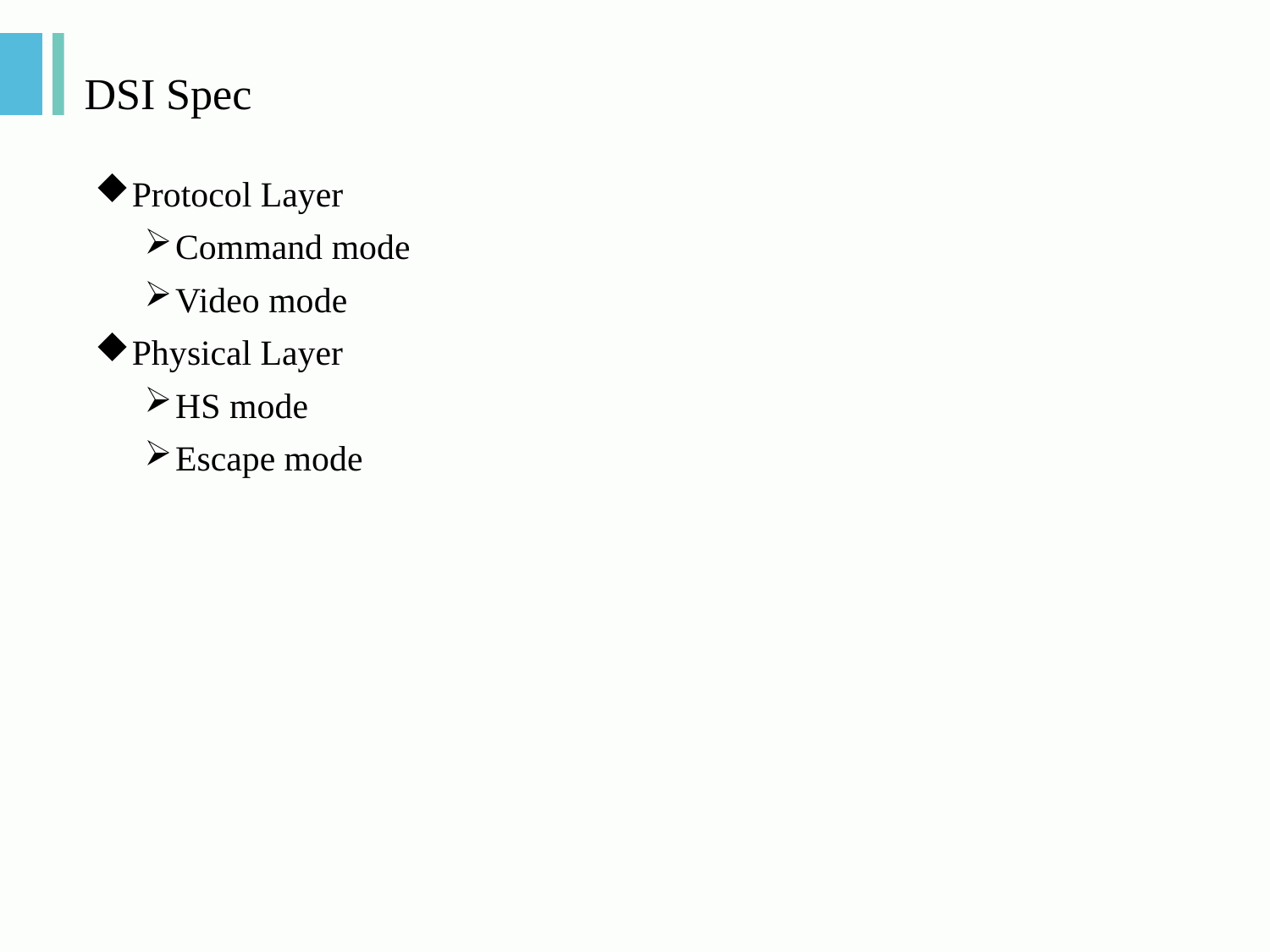

# DSI Spec
Protocol Layer
Command mode
Video mode
Physical Layer
HS mode
Escape mode